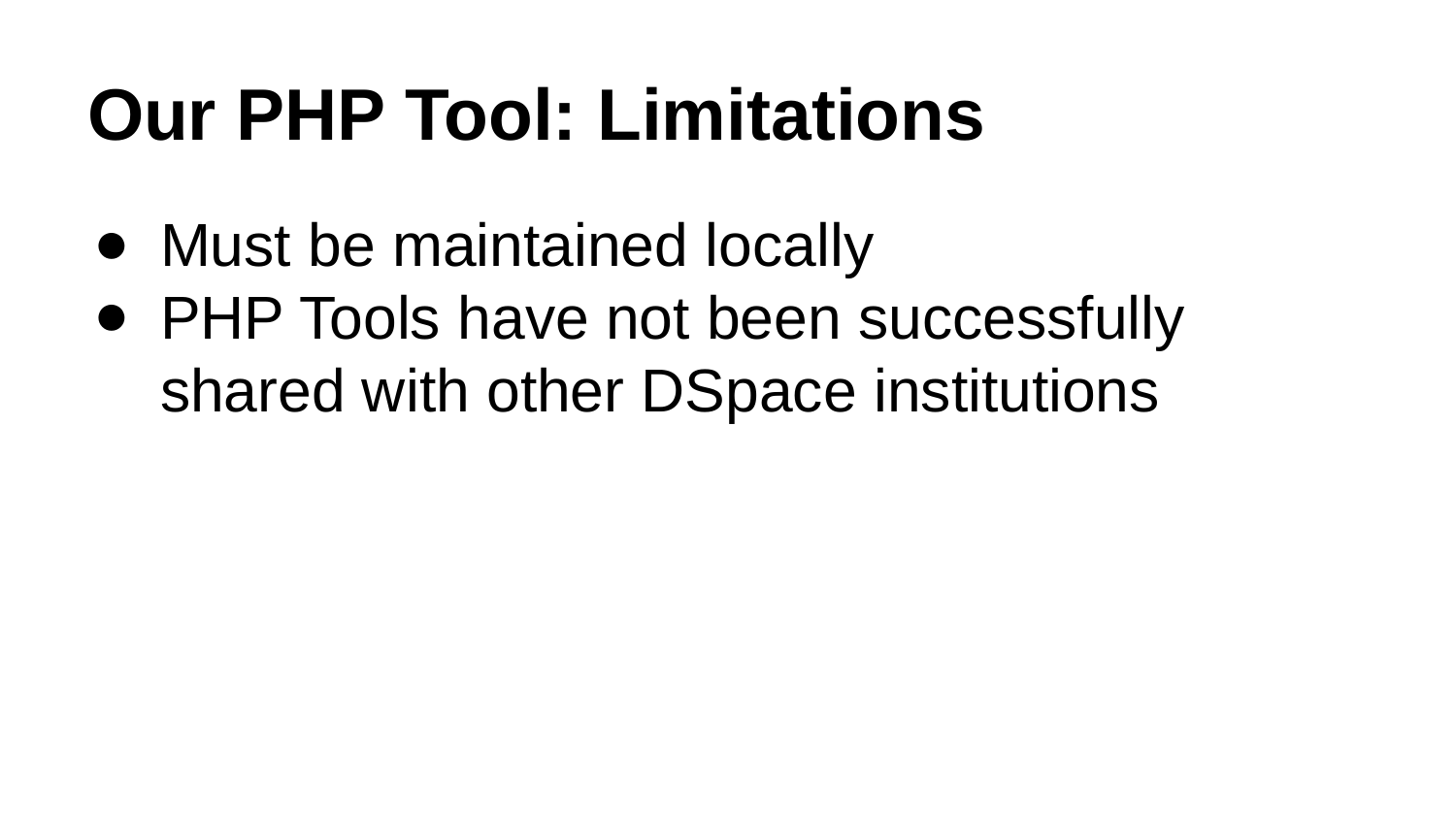

# Our PHP Tool: Limitations
Must be maintained locally
PHP Tools have not been successfully shared with other DSpace institutions